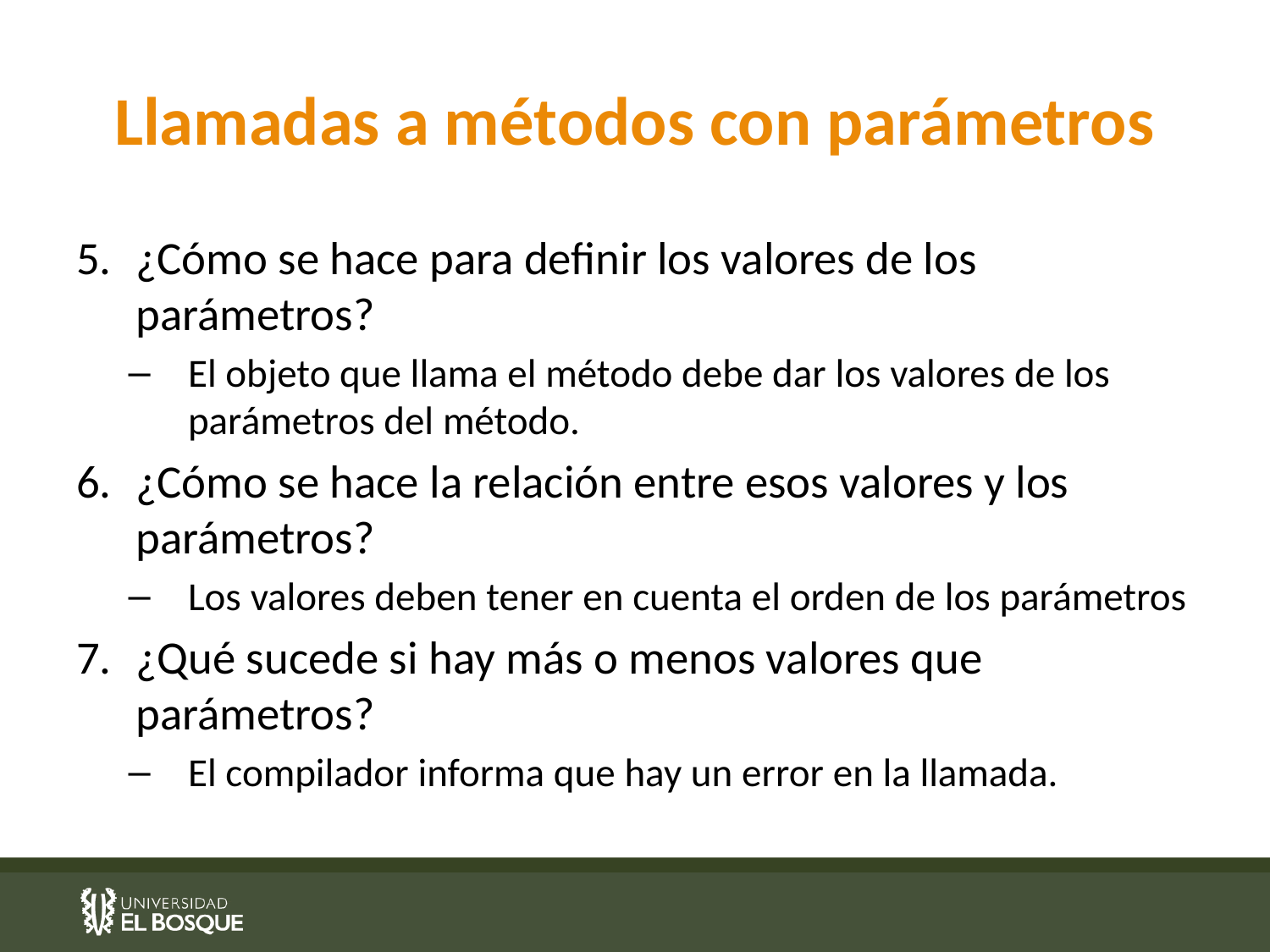

# Llamadas a métodos con parámetros
¿Cómo se hace para definir los valores de los parámetros?
El objeto que llama el método debe dar los valores de los parámetros del método.
¿Cómo se hace la relación entre esos valores y los parámetros?
Los valores deben tener en cuenta el orden de los parámetros
¿Qué sucede si hay más o menos valores que parámetros?
El compilador informa que hay un error en la llamada.